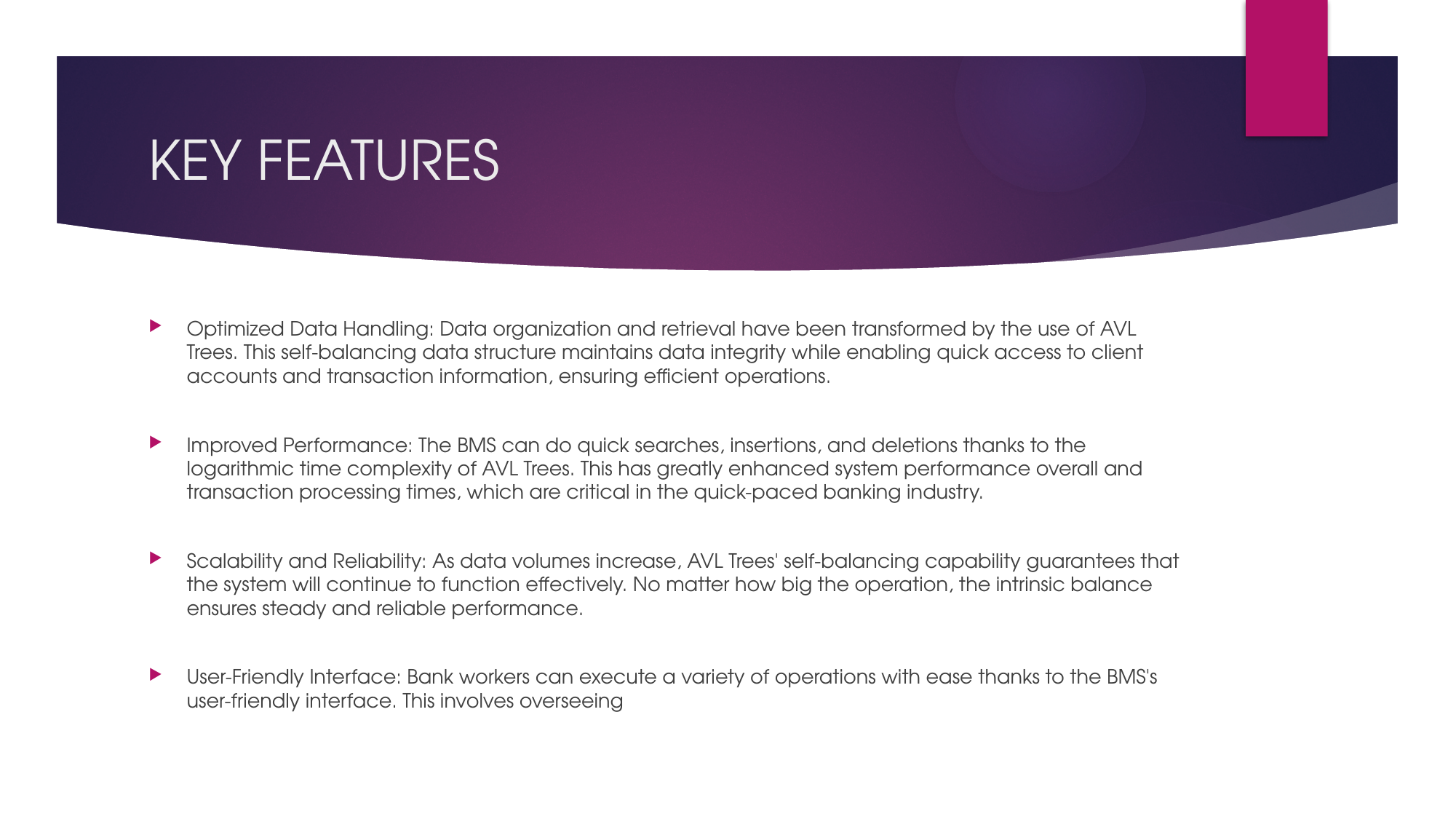

# KEY FEATURES
Optimized Data Handling: Data organization and retrieval have been transformed by the use of AVL Trees. This self-balancing data structure maintains data integrity while enabling quick access to client accounts and transaction information, ensuring efficient operations.

Improved Performance: The BMS can do quick searches, insertions, and deletions thanks to the logarithmic time complexity of AVL Trees. This has greatly enhanced system performance overall and transaction processing times, which are critical in the quick-paced banking industry.

Scalability and Reliability: As data volumes increase, AVL Trees' self-balancing capability guarantees that the system will continue to function effectively. No matter how big the operation, the intrinsic balance ensures steady and reliable performance.

User-Friendly Interface: Bank workers can execute a variety of operations with ease thanks to the BMS's user-friendly interface. This involves overseeing